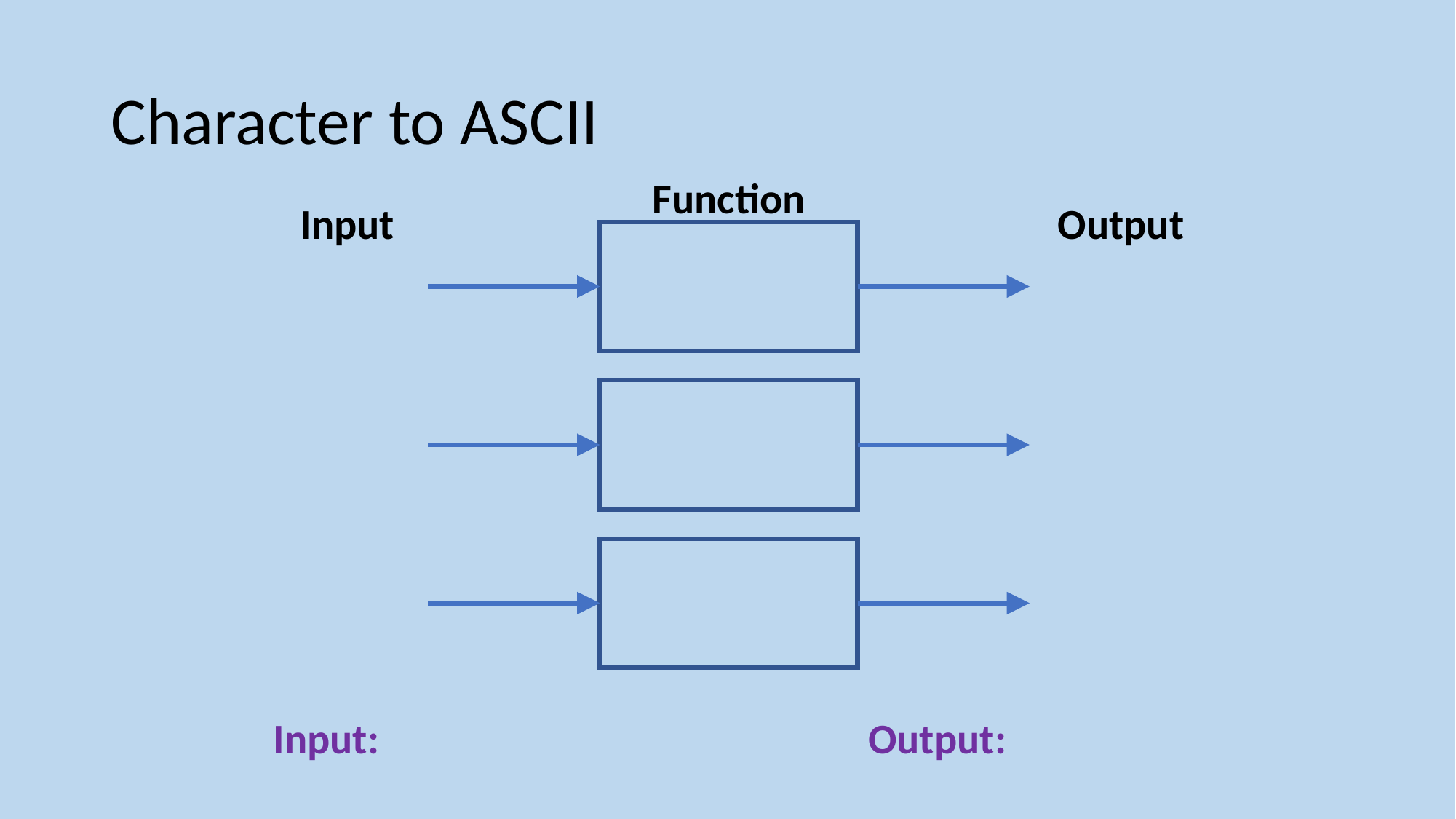

# Character to ASCII
Function
Input
Output

Input:
Output: